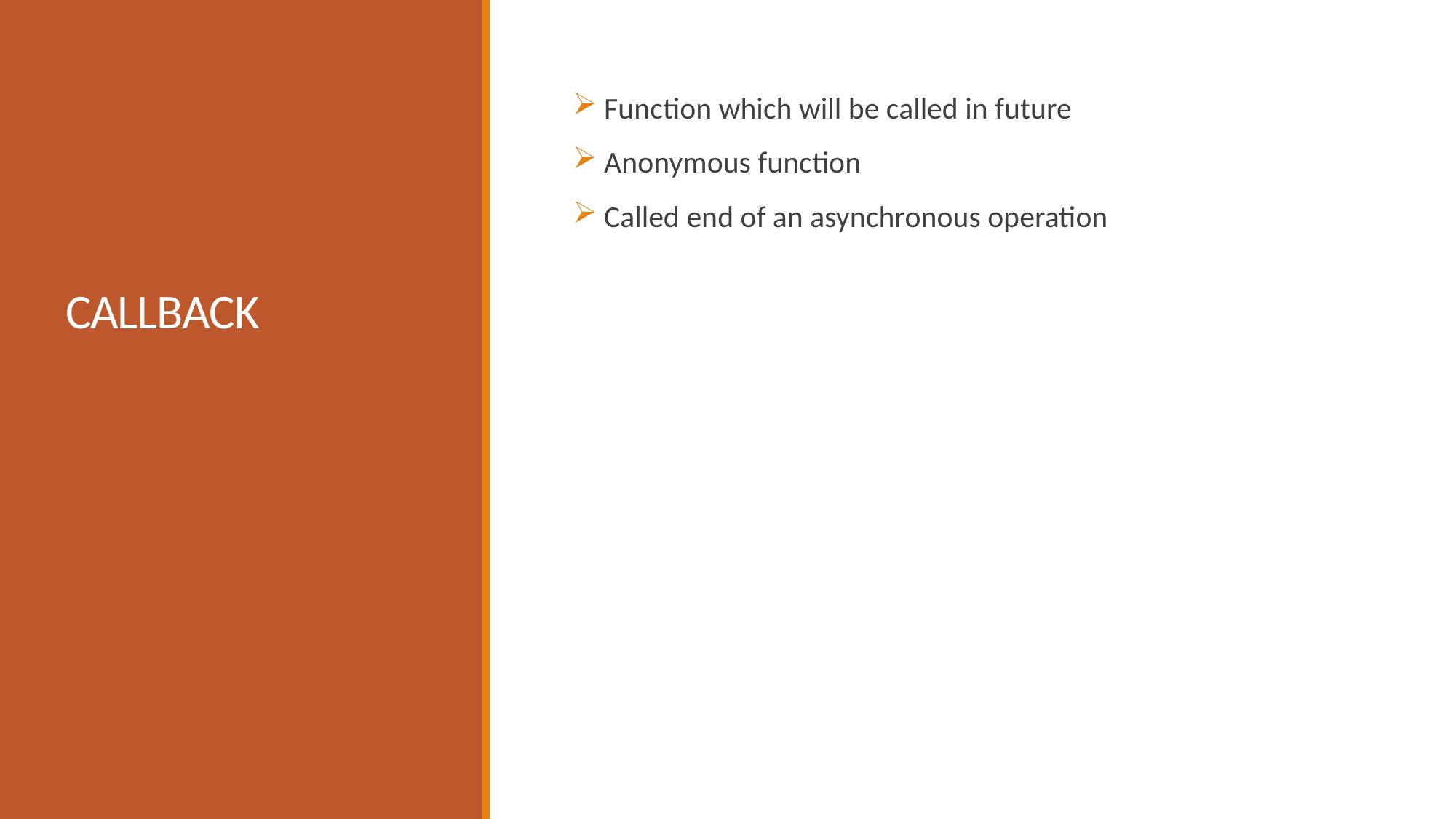

# CALLBACK
 Function which will be called in future
 Anonymous function
 Called end of an asynchronous operation